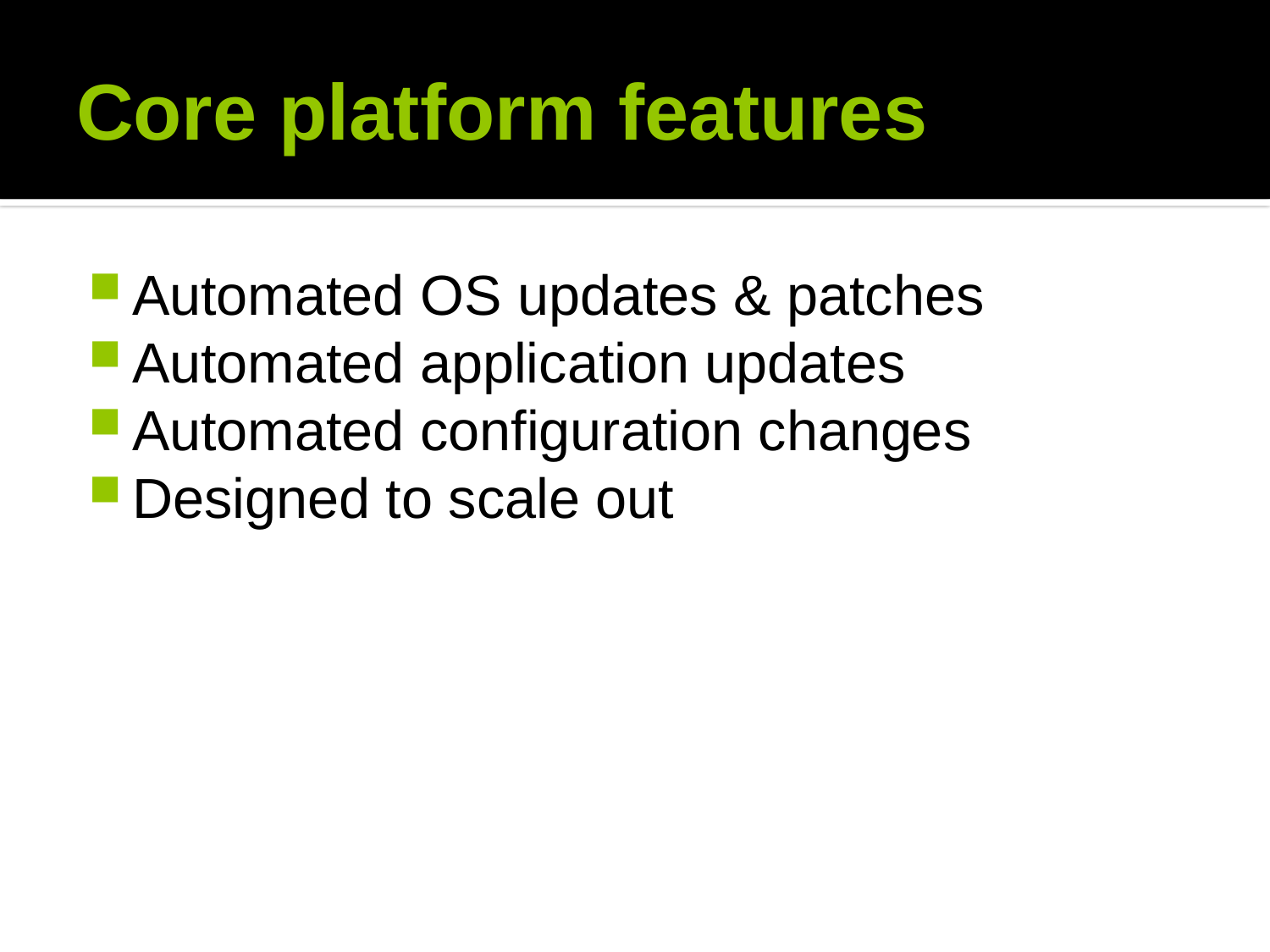

# Core platform features
Automated OS updates & patches
Automated application updates
Automated configuration changes
Designed to scale out